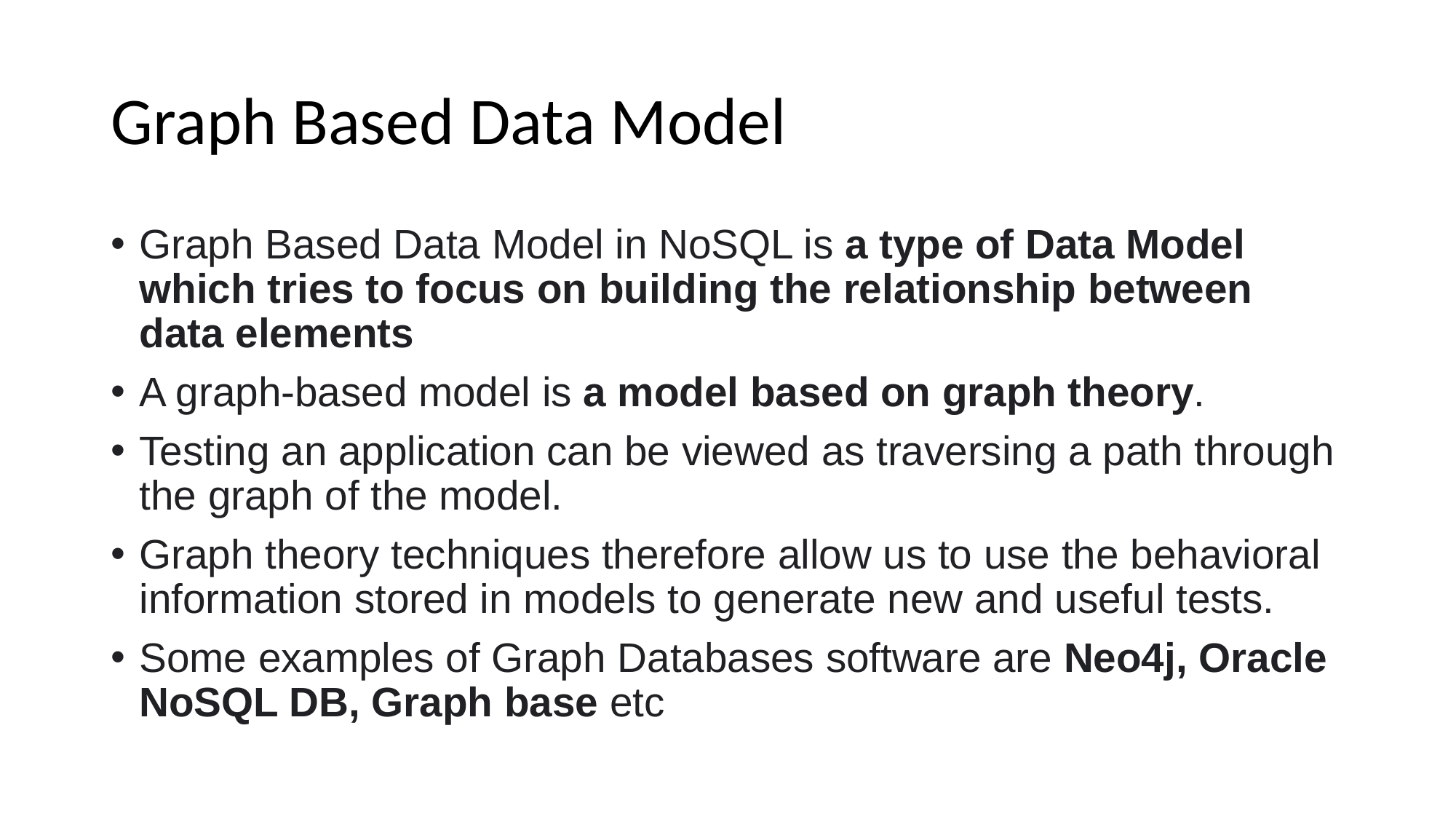

# Graph Based Data Model
Graph Based Data Model in NoSQL is a type of Data Model which tries to focus on building the relationship between data elements
A graph-based model is a model based on graph theory.
Testing an application can be viewed as traversing a path through the graph of the model.
Graph theory techniques therefore allow us to use the behavioral information stored in models to generate new and useful tests.
Some examples of Graph Databases software are Neo4j, Oracle NoSQL DB, Graph base etc